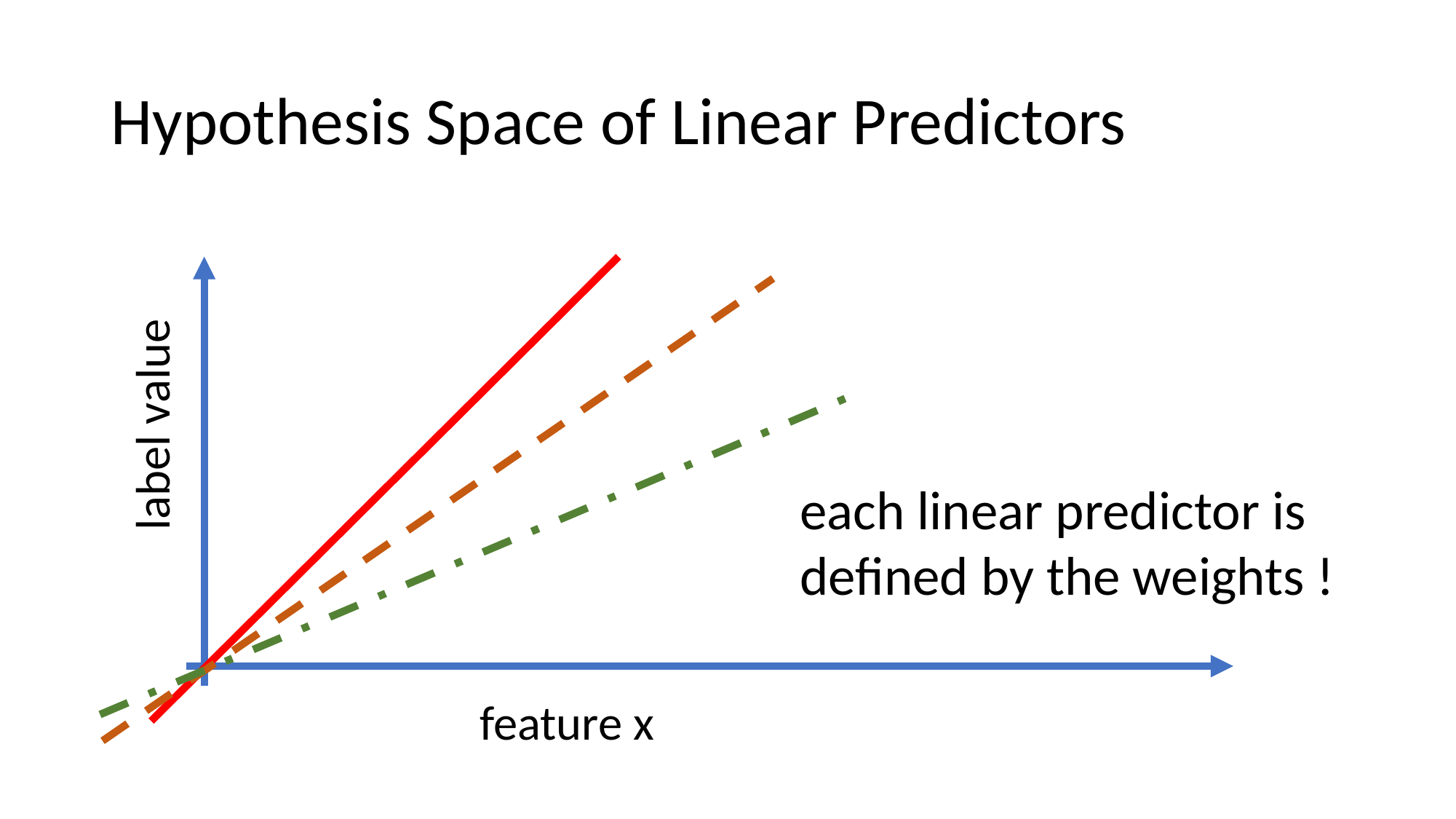

# Hypothesis Space of Linear Predictors
label value
each linear predictor is
defined by the weights !
feature x